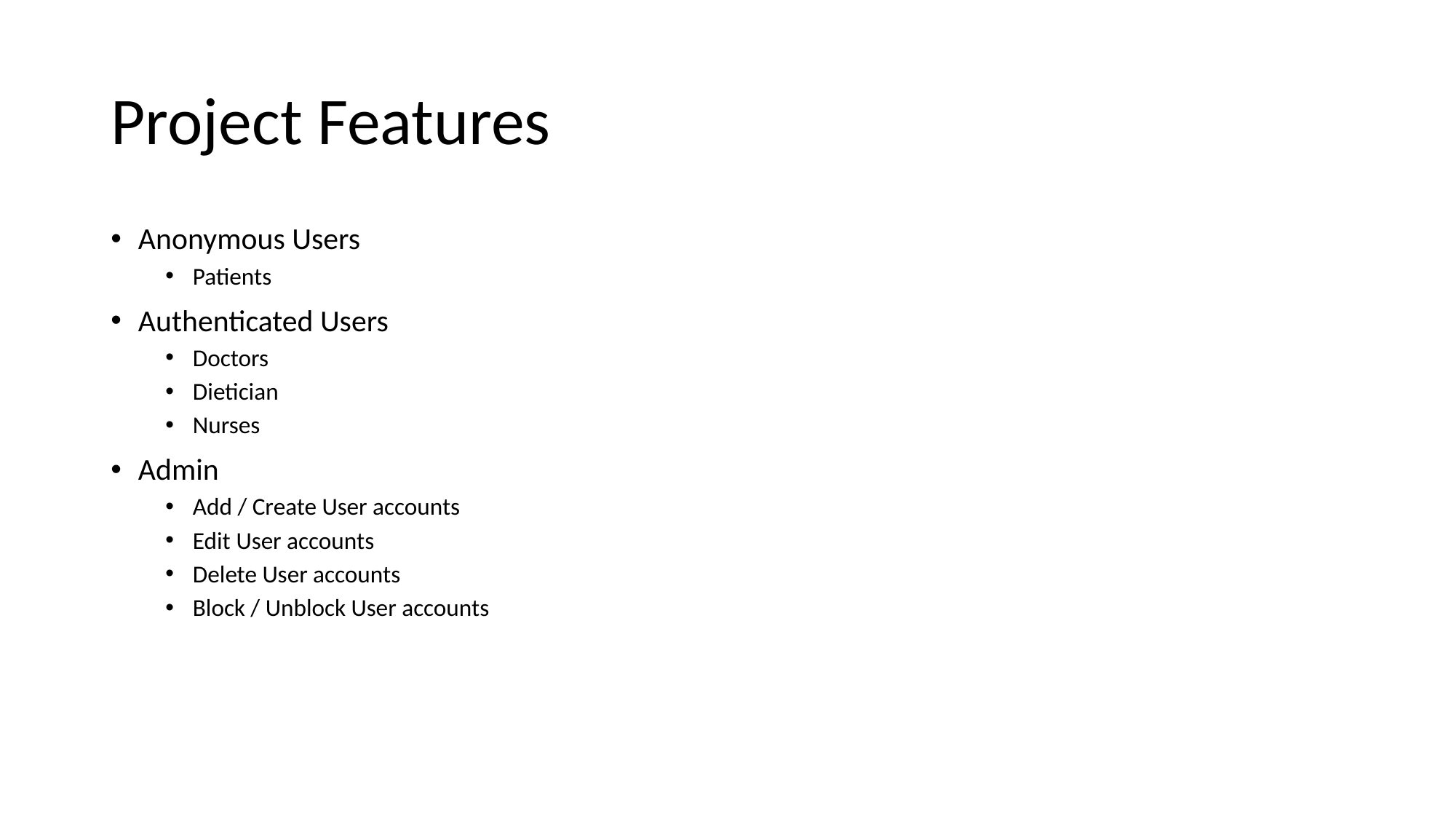

# Project Features
Anonymous Users
Patients
Authenticated Users
Doctors
Dietician
Nurses
Admin
Add / Create User accounts
Edit User accounts
Delete User accounts
Block / Unblock User accounts